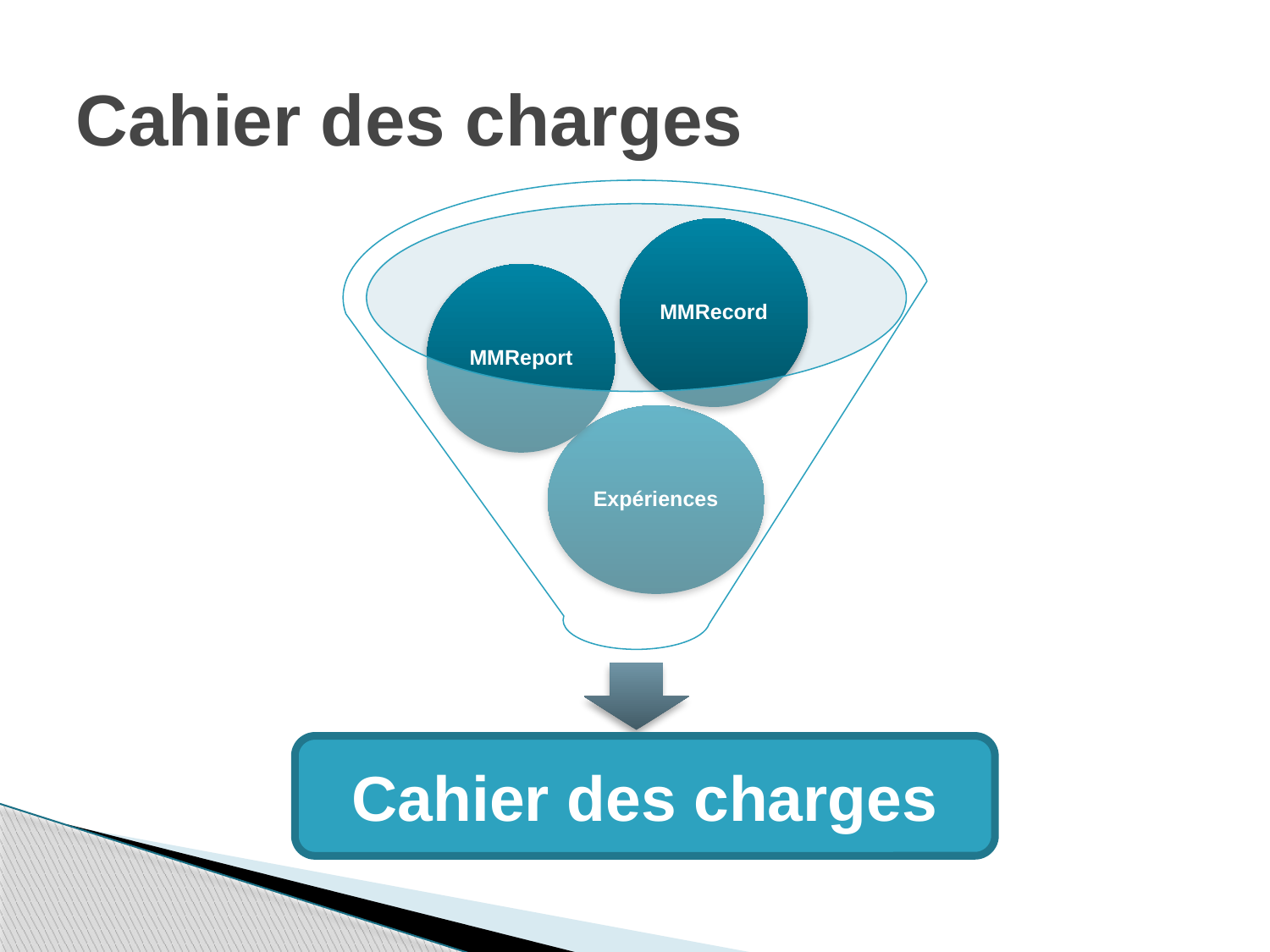

# Cahier des charges

Expériences
MMReport
MMRecord
Cahier des charges